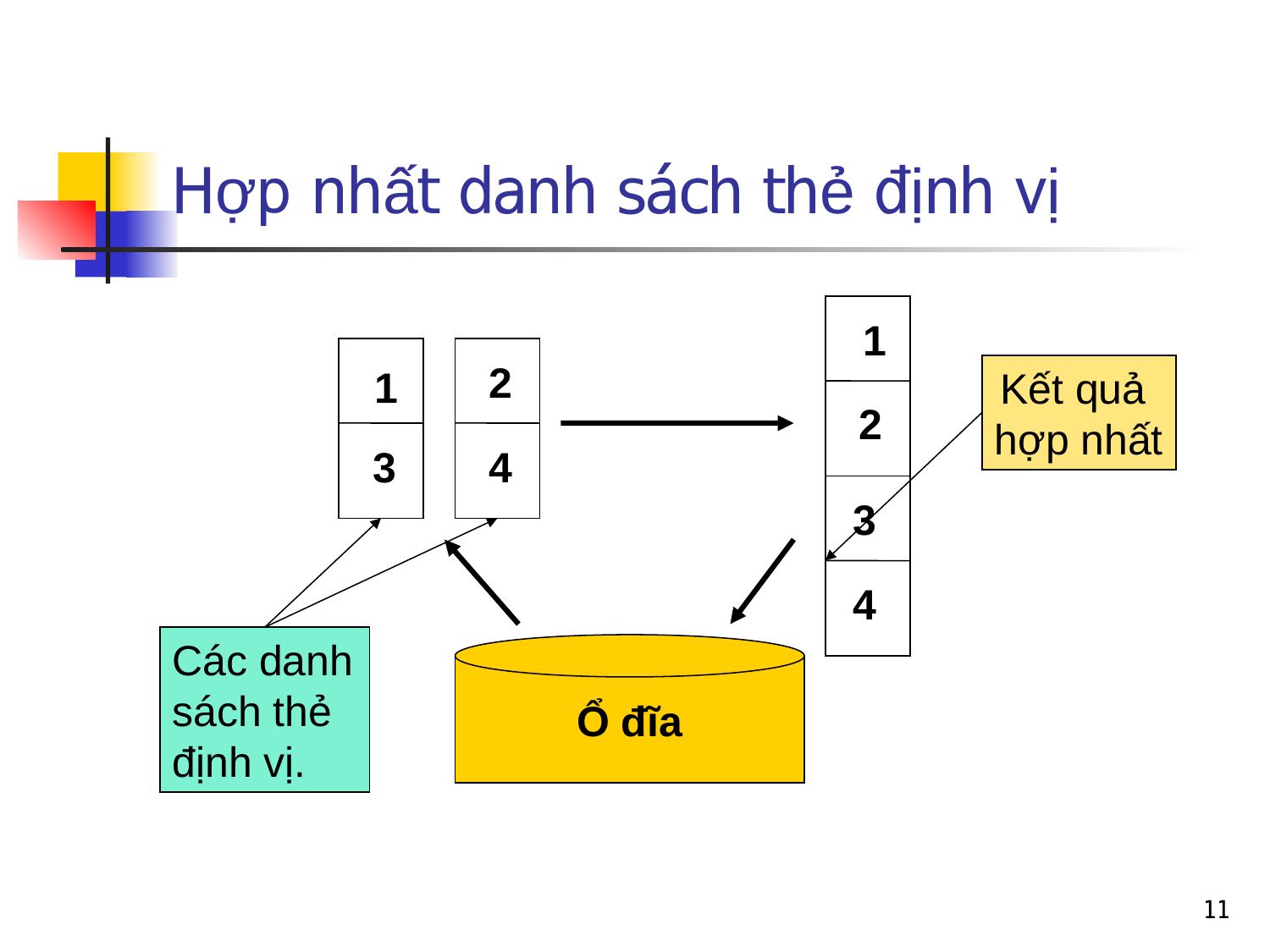

# Hợp nhất danh sách thẻ định vị

1

2

3

4

2
1
Kết quả
hợp nhất

3
4

Các danh sách thẻ định vị.

Ổ đĩa
11